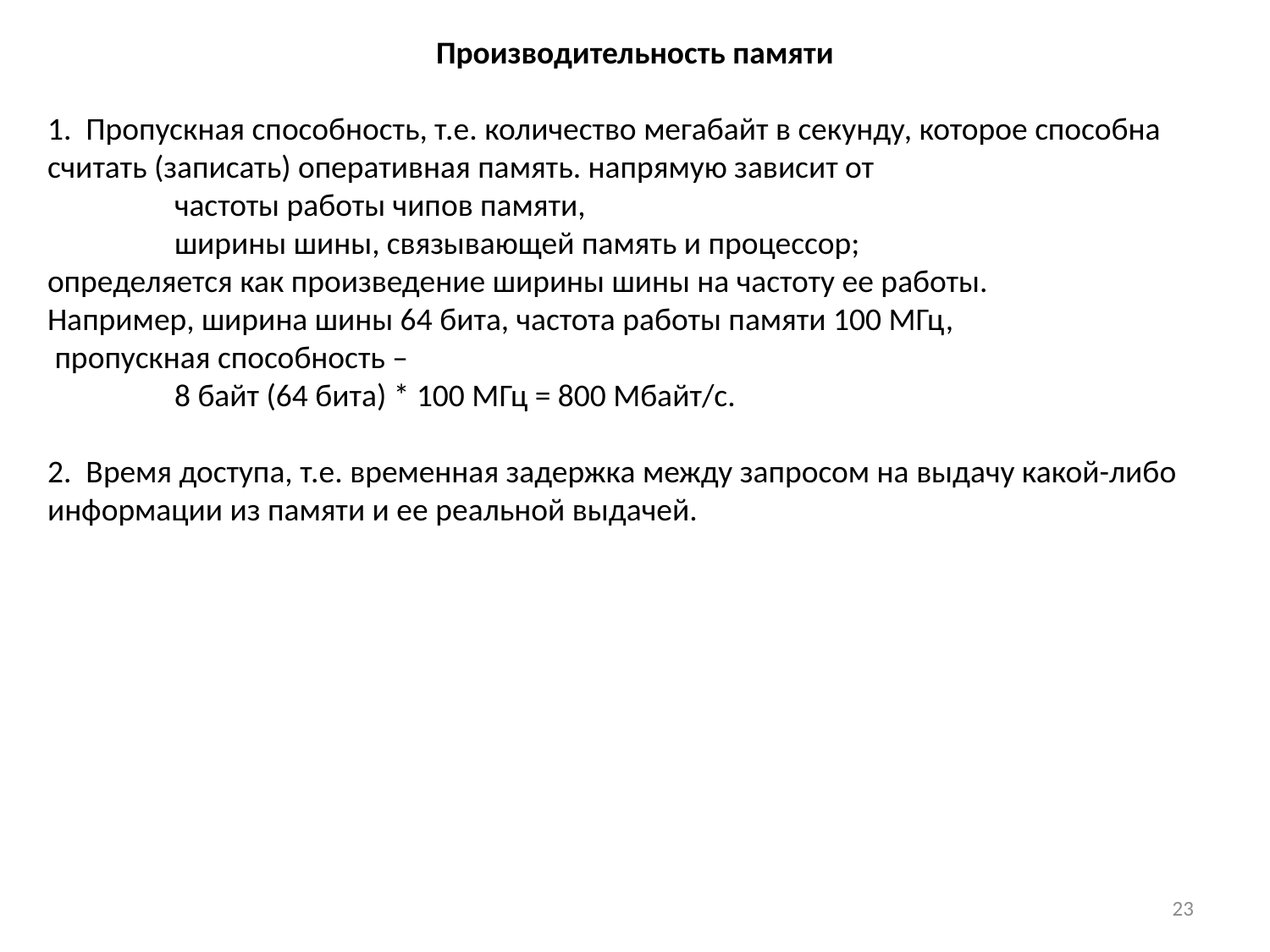

Производительность памяти

1.  Пропускная способность, т.е. количество мегабайт в секунду, которое способна считать (записать) оперативная память. напрямую зависит от
	частоты работы чипов памяти,
	ширины шины, связывающей память и процессор;
определяется как произведение ширины шины на частоту ее работы.
Например, ширина шины 64 бита, частота работы памяти 100 МГц,
 пропускная способность –
	8 байт (64 бита) * 100 МГц = 800 Мбайт/с.

2.  Время доступа, т.е. временная задержка между запросом на выдачу какой-либо информации из памяти и ее реальной выдачей.
23